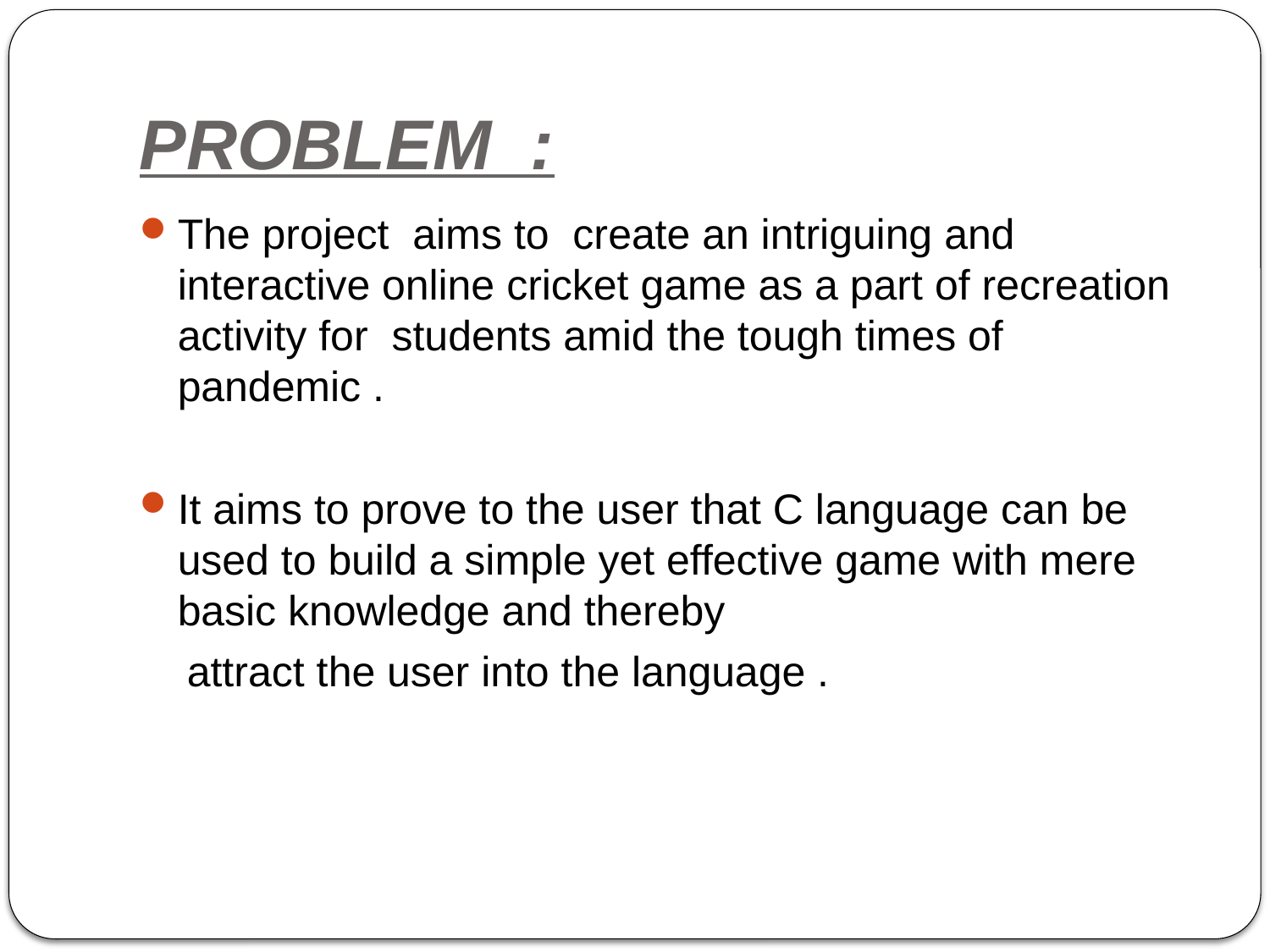

# PROBLEM  :
The project  aims to  create an intriguing and interactive online cricket game as a part of recreation activity for  students amid the tough times of pandemic .

It aims to prove to the user that C language can be used to build a simple yet effective game with mere basic knowledge and thereby
    attract the user into the language .